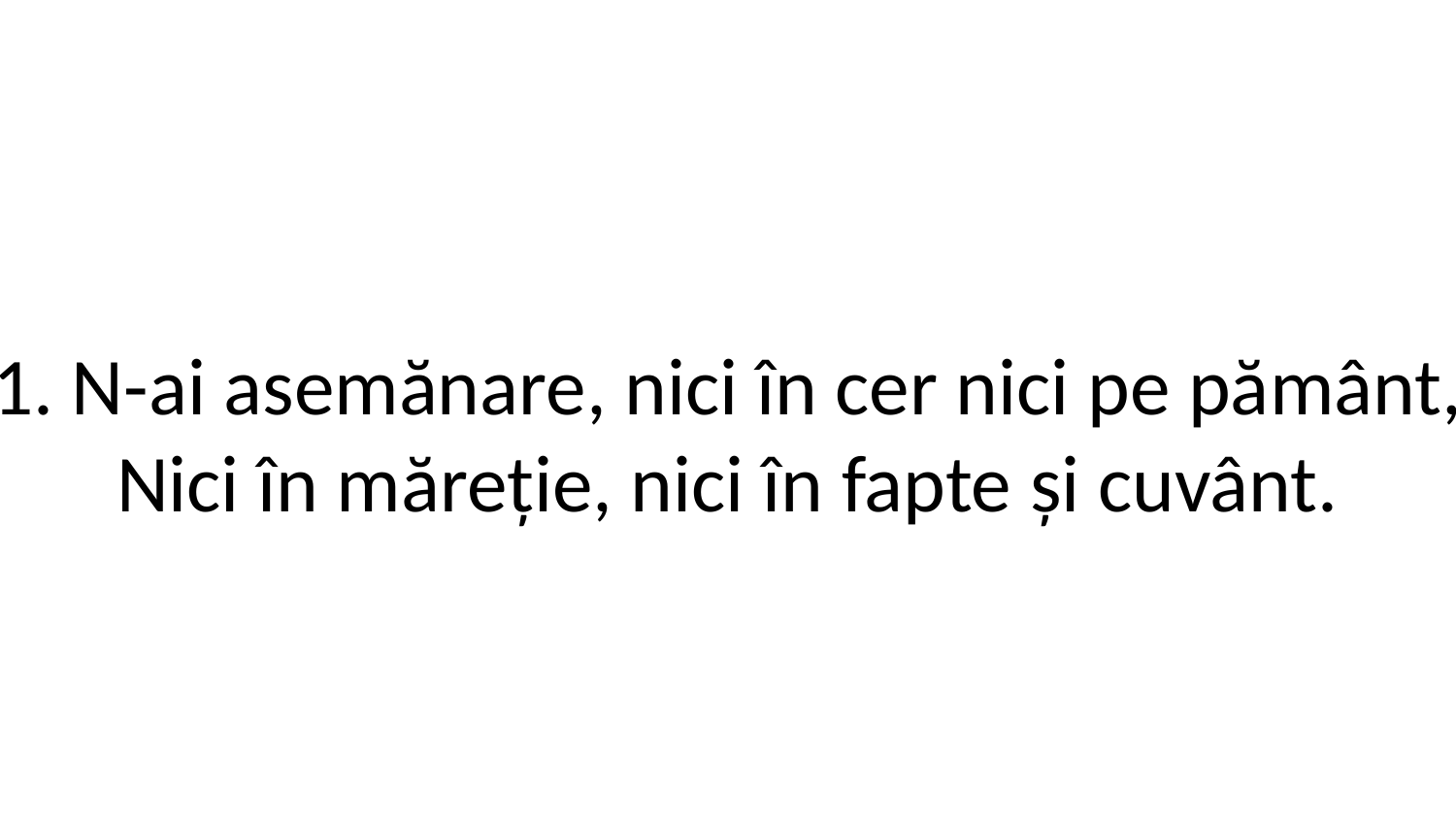

1. N-ai asemănare, nici în cer nici pe pământ,
Nici în măreție, nici în fapte și cuvânt.